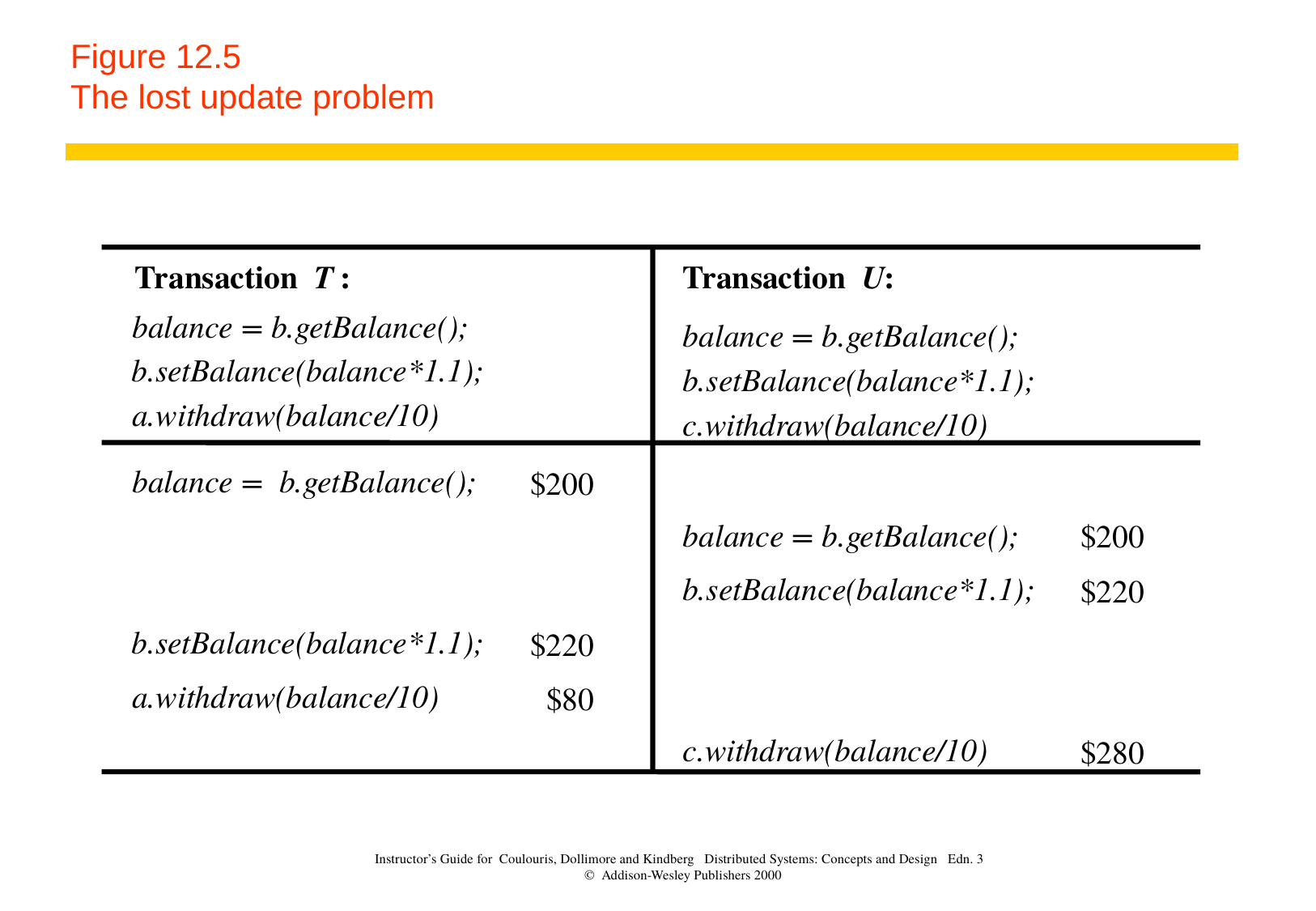

# Figure 12.5 The lost update problem

Transaction
T

:
Transaction
U
:
balance = b.getBalance();
balance = b.getBalance();
b.setBalance(balance*1.1);
b.setBalance(balance*1.1);
a.withdraw(balance/10)
c.withdraw(balance/10)

balance =  b.getBalance();
$200
balance = b.getBalance();
$200
b.setBalance(balance*1.1);
$220
b.setBalance(balance*1.1);
$220
a.withdraw(balance/10)
  $80
c.withdraw(balance/10)
$280

Instructor’s Guide for  Coulouris, Dollimore and Kindberg   Distributed Systems: Concepts and Design   Edn. 3
©  Addison-Wesley Publishers 2000